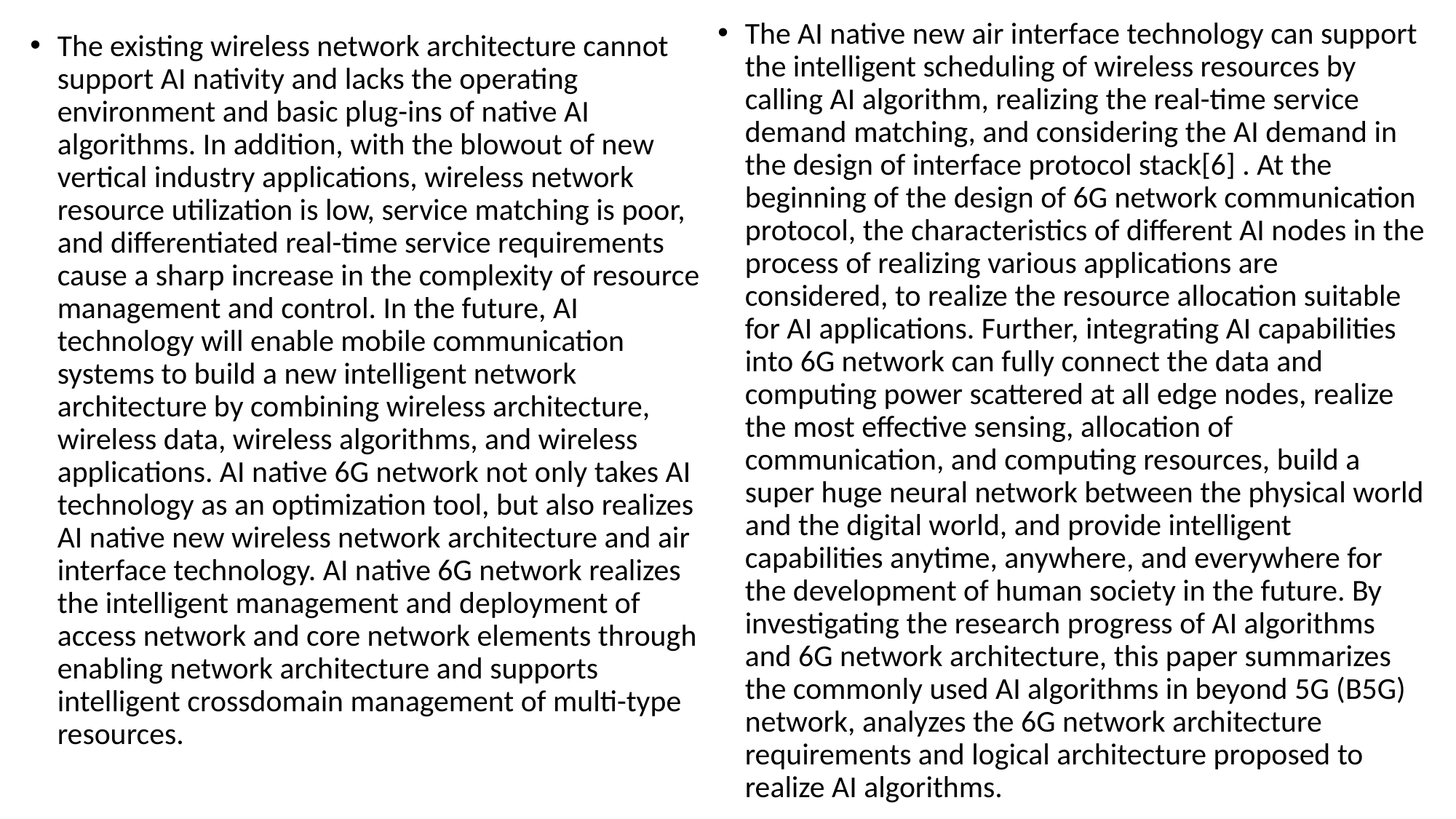

The AI native new air interface technology can support the intelligent scheduling of wireless resources by calling AI algorithm, realizing the real-time service demand matching, and considering the AI demand in the design of interface protocol stack[6] . At the beginning of the design of 6G network communication protocol, the characteristics of different AI nodes in the process of realizing various applications are considered, to realize the resource allocation suitable for AI applications. Further, integrating AI capabilities into 6G network can fully connect the data and computing power scattered at all edge nodes, realize the most effective sensing, allocation of communication, and computing resources, build a super huge neural network between the physical world and the digital world, and provide intelligent capabilities anytime, anywhere, and everywhere for the development of human society in the future. By investigating the research progress of AI algorithms and 6G network architecture, this paper summarizes the commonly used AI algorithms in beyond 5G (B5G) network, analyzes the 6G network architecture requirements and logical architecture proposed to realize AI algorithms.
The existing wireless network architecture cannot support AI nativity and lacks the operating environment and basic plug-ins of native AI algorithms. In addition, with the blowout of new vertical industry applications, wireless network resource utilization is low, service matching is poor, and differentiated real-time service requirements cause a sharp increase in the complexity of resource management and control. In the future, AI technology will enable mobile communication systems to build a new intelligent network architecture by combining wireless architecture, wireless data, wireless algorithms, and wireless applications. AI native 6G network not only takes AI technology as an optimization tool, but also realizes AI native new wireless network architecture and air interface technology. AI native 6G network realizes the intelligent management and deployment of access network and core network elements through enabling network architecture and supports intelligent crossdomain management of multi-type resources.